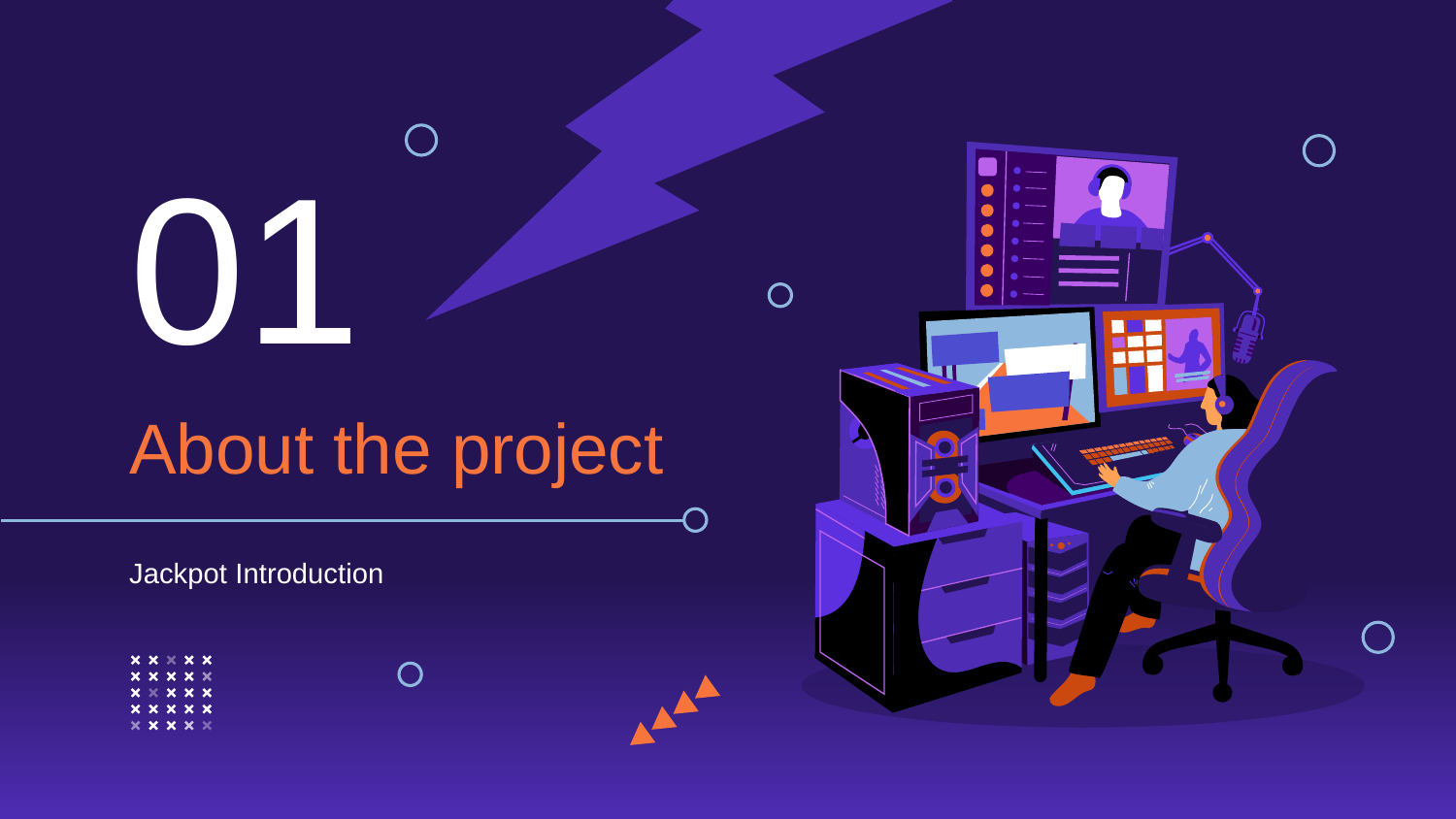

01
# About the project

Jackpot Introduction